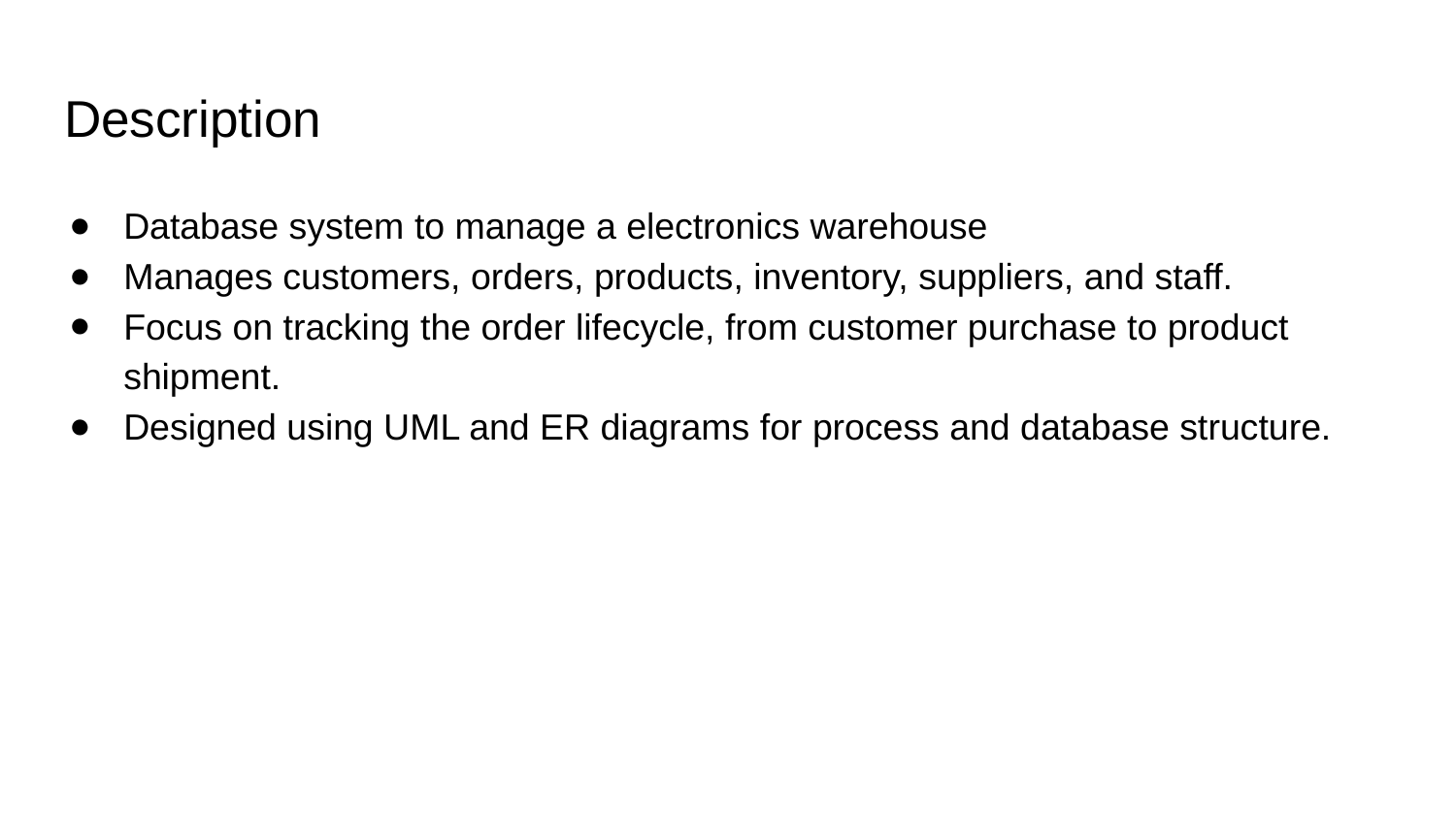

# Description
Database system to manage a electronics warehouse
Manages customers, orders, products, inventory, suppliers, and staff.
Focus on tracking the order lifecycle, from customer purchase to product shipment.
Designed using UML and ER diagrams for process and database structure.